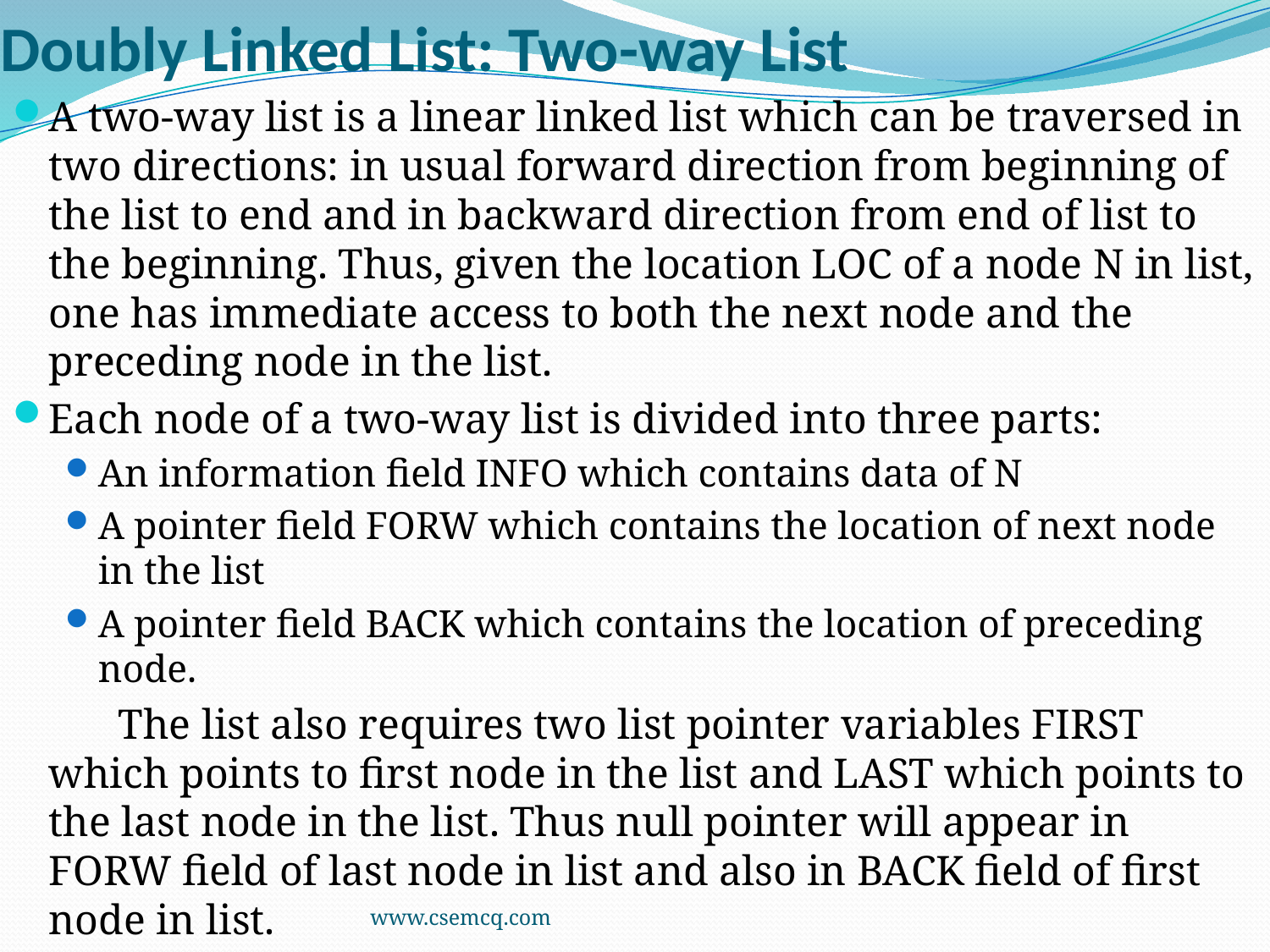

# Doubly Linked List: Two-way List
A two-way list is a linear linked list which can be traversed in two directions: in usual forward direction from beginning of the list to end and in backward direction from end of list to the beginning. Thus, given the location LOC of a node N in list, one has immediate access to both the next node and the preceding node in the list.
Each node of a two-way list is divided into three parts:
An information field INFO which contains data of N
A pointer field FORW which contains the location of next node in the list
A pointer field BACK which contains the location of preceding node.
          The list also requires two list pointer variables FIRST which points to first node in the list and LAST which points to the last node in the list. Thus null pointer will appear in FORW field of last node in list and also in BACK field of first node in list.

www.csemcq.com